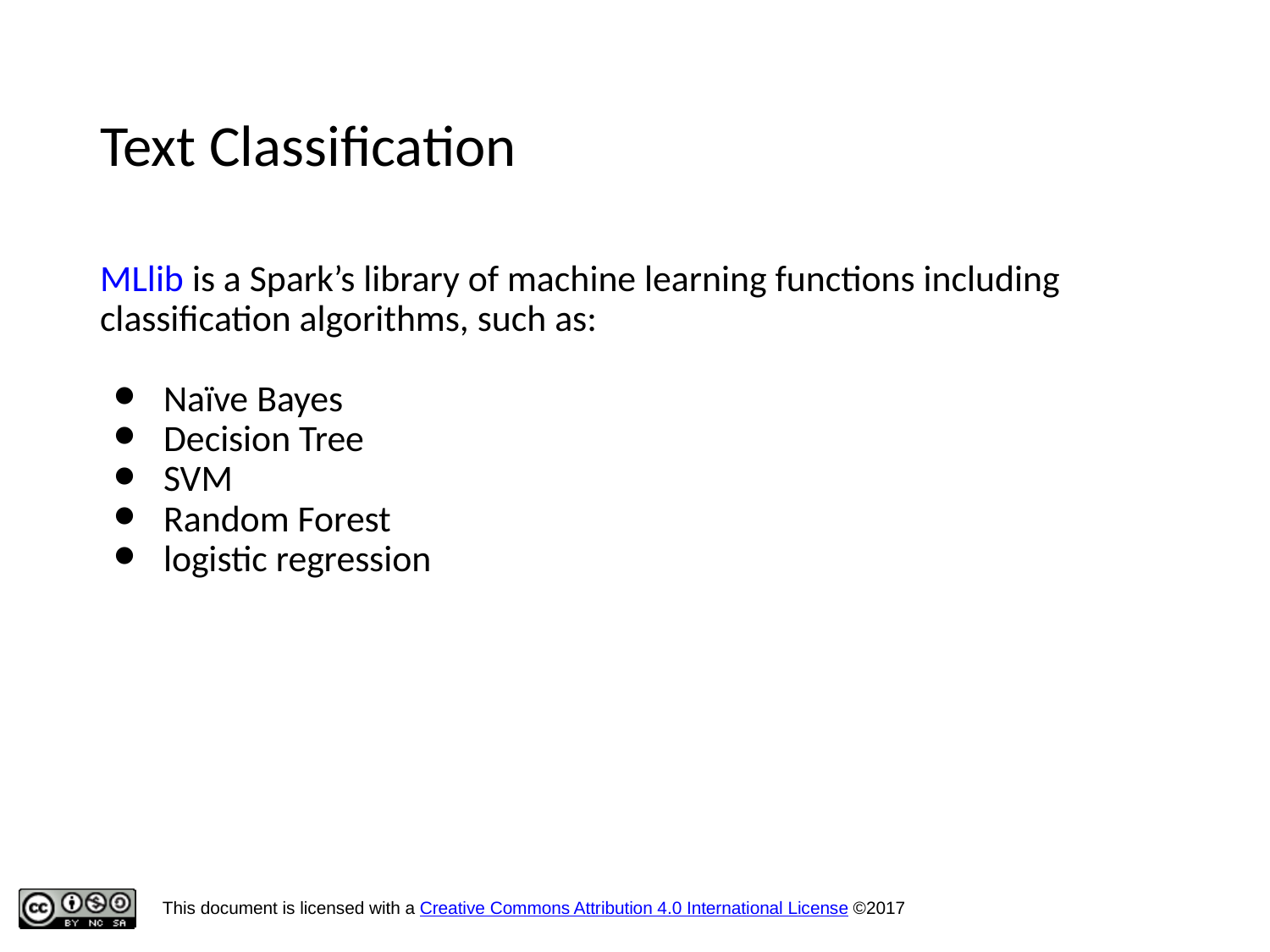

Text Classification
MLlib is a Spark’s library of machine learning functions including classification algorithms, such as:

Naïve Bayes
Decision Tree
SVM
Random Forest
logistic regression